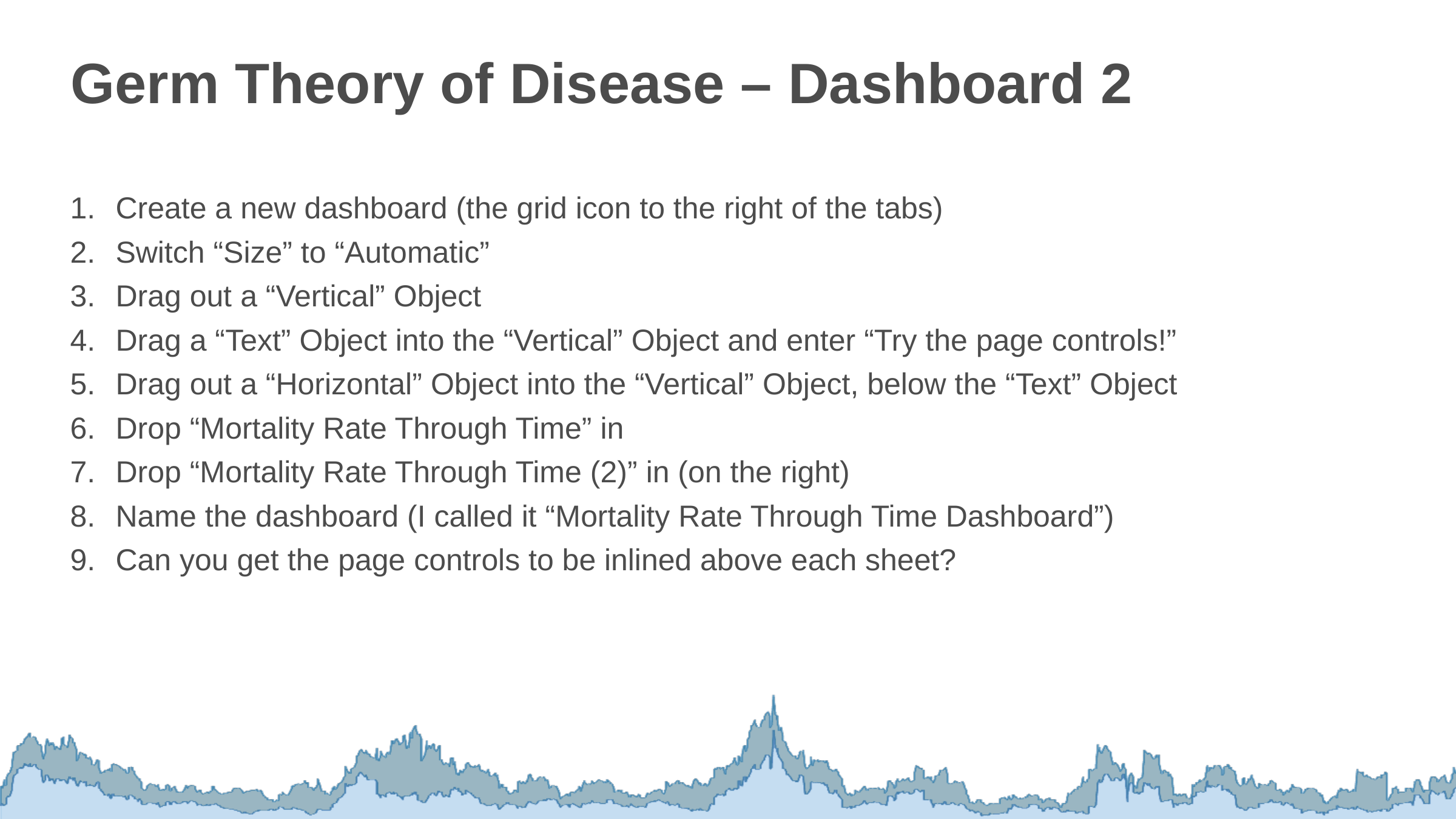

Germ Theory of Disease – Dashboard 2
Create a new dashboard (the grid icon to the right of the tabs)
Switch “Size” to “Automatic”
Drag out a “Vertical” Object
Drag a “Text” Object into the “Vertical” Object and enter “Try the page controls!”
Drag out a “Horizontal” Object into the “Vertical” Object, below the “Text” Object
Drop “Mortality Rate Through Time” in
Drop “Mortality Rate Through Time (2)” in (on the right)
Name the dashboard (I called it “Mortality Rate Through Time Dashboard”)
Can you get the page controls to be inlined above each sheet?